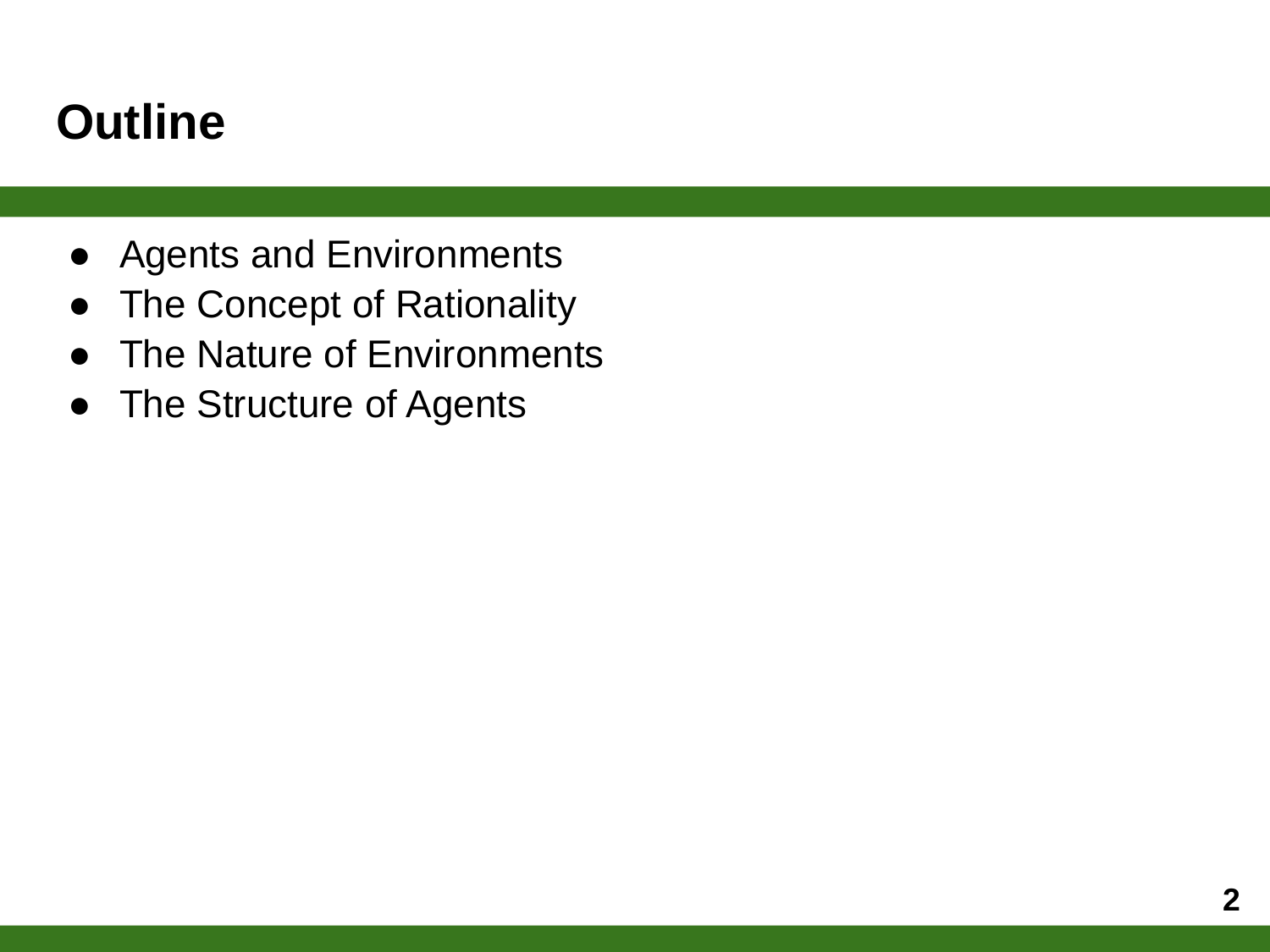

# Outline
Agents and Environments
The Concept of Rationality
The Nature of Environments
The Structure of Agents
2